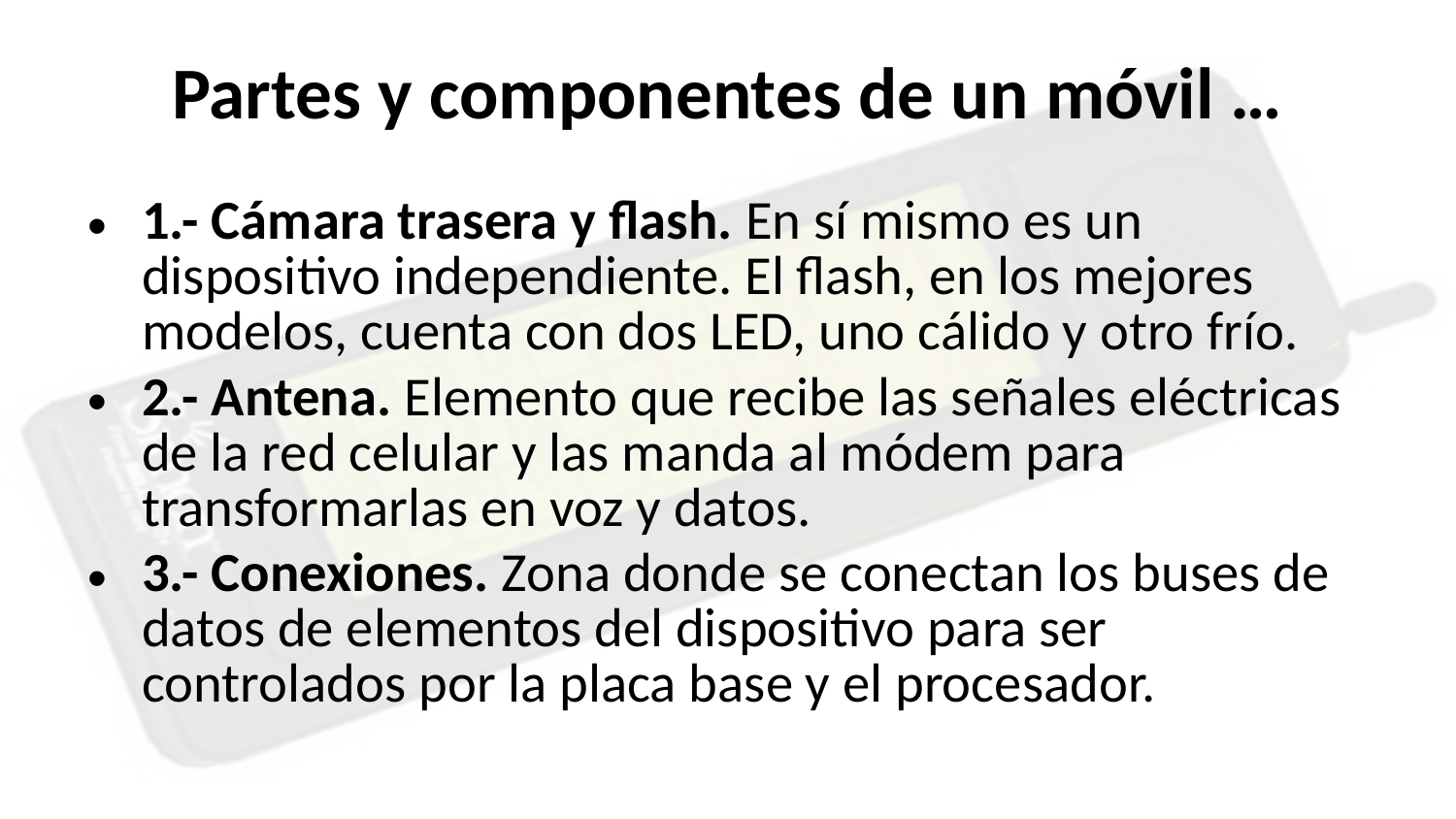

# Partes y componentes de un móvil …
1.- Cámara trasera y flash. En sí mismo es un dispositivo independiente. El flash, en los mejores modelos, cuenta con dos LED, uno cálido y otro frío.
2.- Antena. Elemento que recibe las señales eléctricas de la red celular y las manda al módem para transformarlas en voz y datos.
3.- Conexiones. Zona donde se conectan los buses de datos de elementos del dispositivo para ser controlados por la placa base y el procesador.